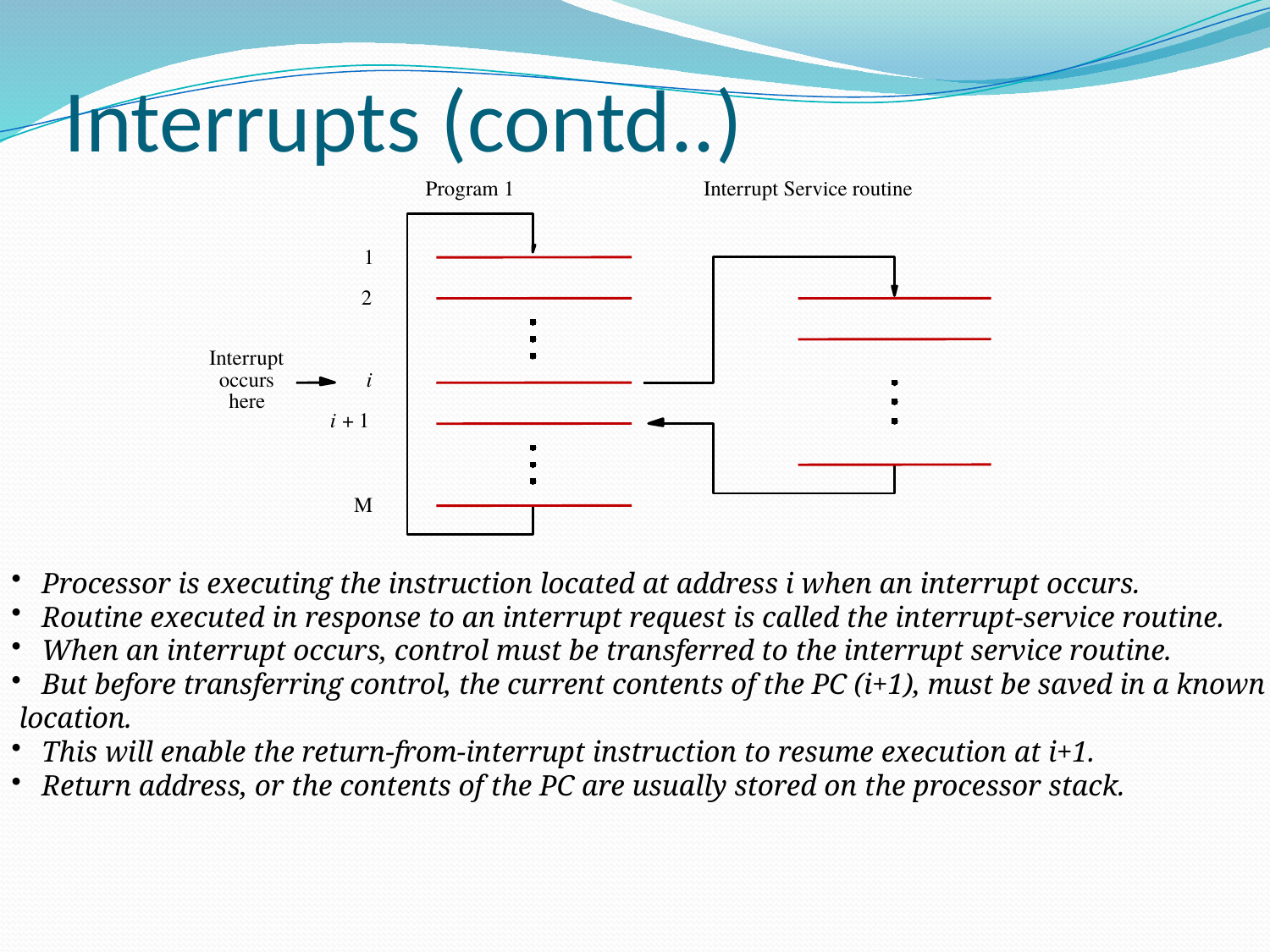

# Interrupts (contd..)
Program 1
Interrupt Service routine

1

2

Interrupt

occurs
i

here

i
+
1

M

Processor is executing the instruction located at address i when an interrupt occurs.
Routine executed in response to an interrupt request is called the interrupt-service routine.
When an interrupt occurs, control must be transferred to the interrupt service routine.
But before transferring control, the current contents of the PC (i+1), must be saved in a known
 location.
This will enable the return-from-interrupt instruction to resume execution at i+1.
Return address, or the contents of the PC are usually stored on the processor stack.